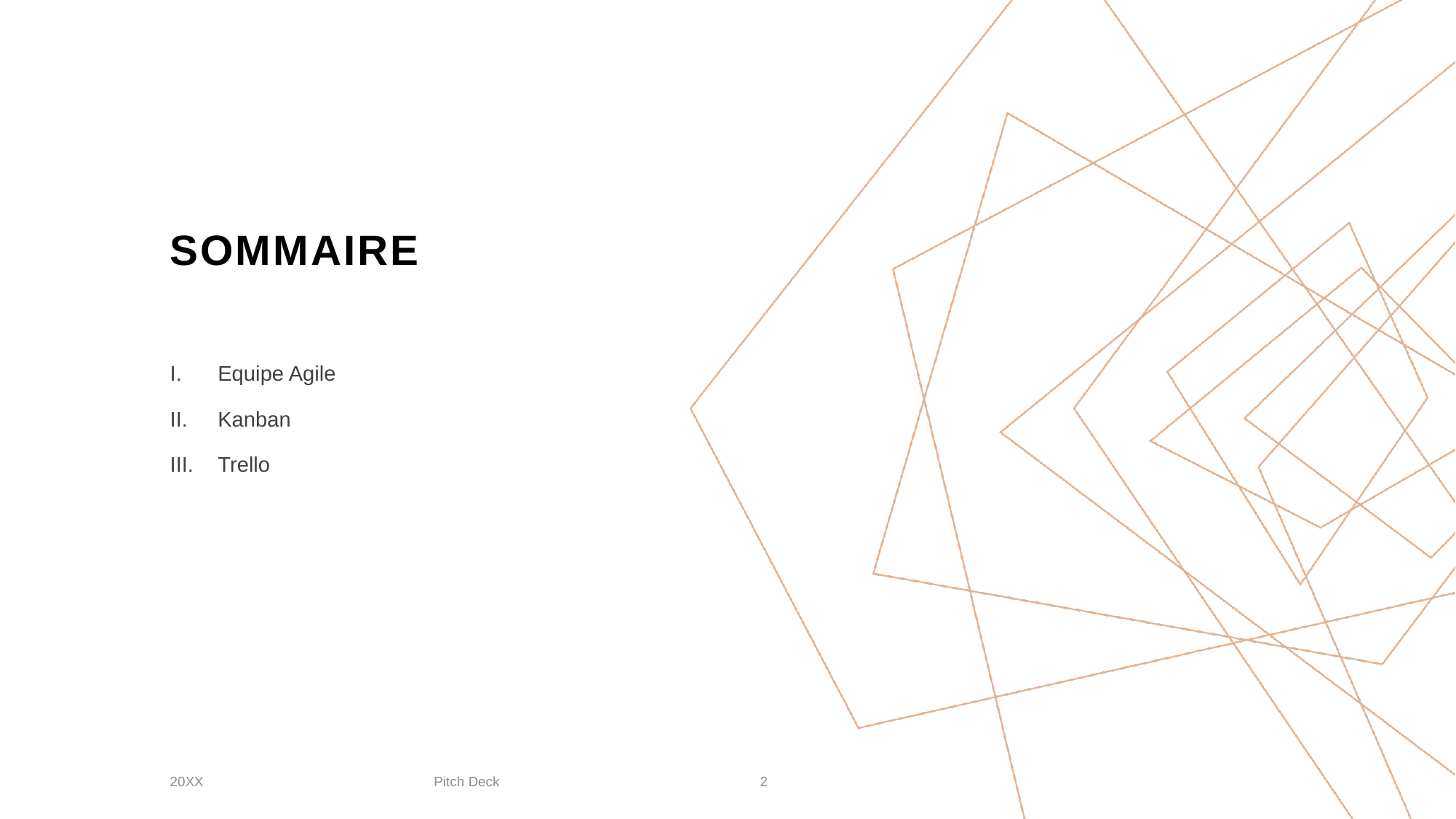

# SOMMAIRE
Equipe Agile
Kanban
Trello

Pitch Deck
20XX
2